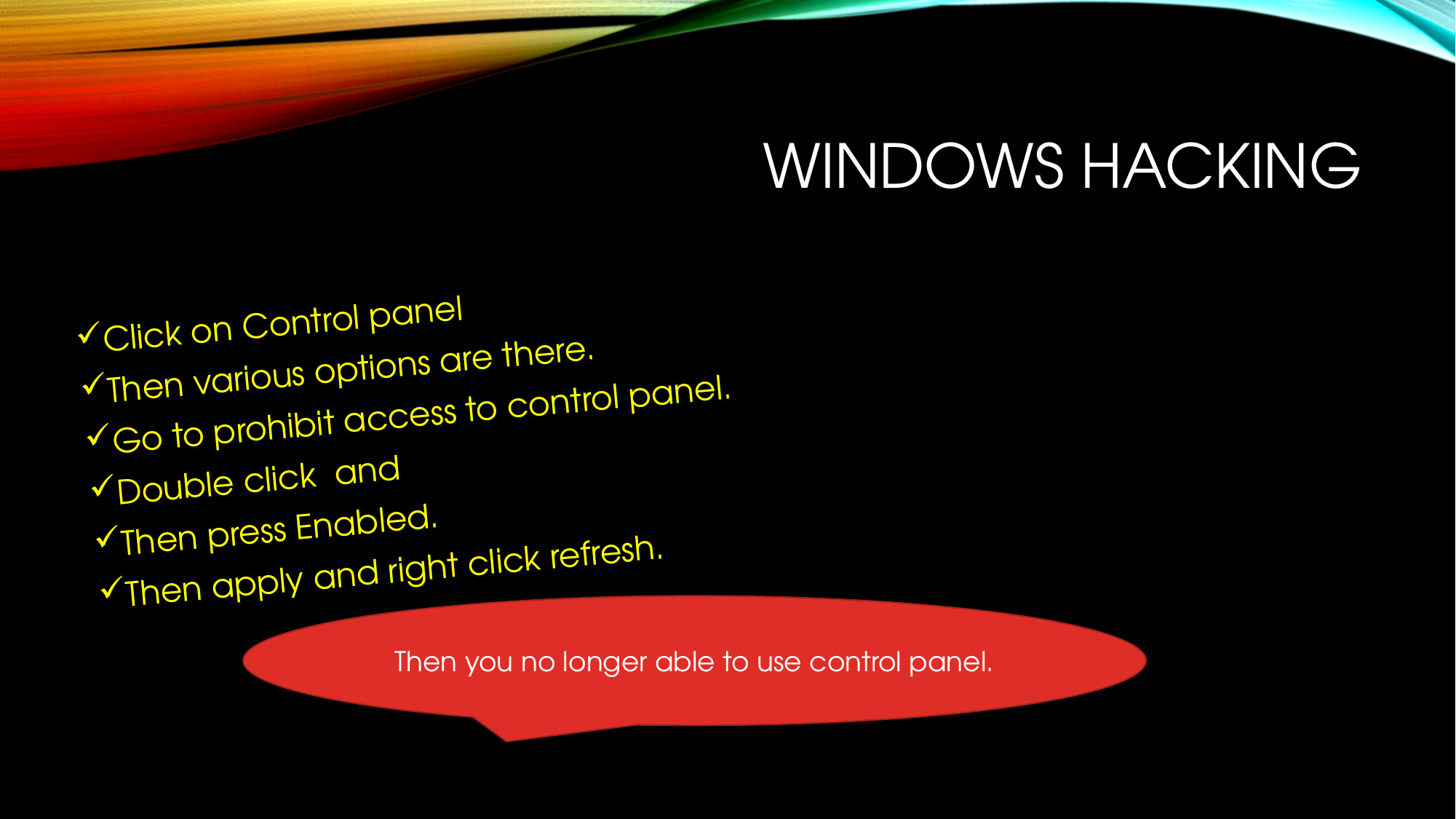

# Windows hacking
Click on Control panel
Then various options are there.
Go to prohibit access to control panel.
Double click  and
Then press Enabled.
Then apply and right click refresh.

Then you no longer able to use control panel.